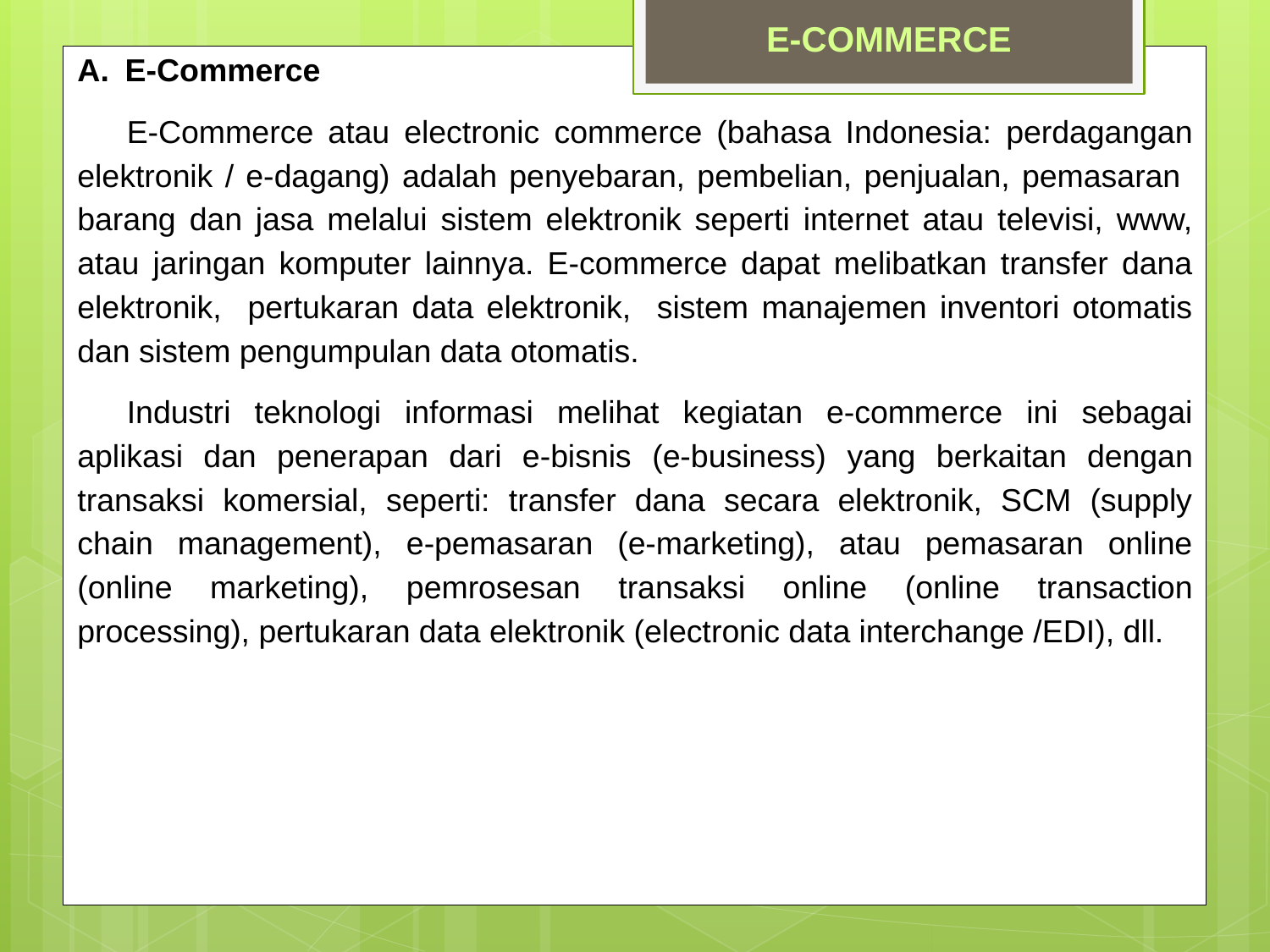

E-COMMERCE
E-Commerce
E-Commerce atau electronic commerce (bahasa Indonesia: perdagangan elektronik / e-dagang) adalah penyebaran, pembelian, penjualan, pemasaran  barang dan jasa melalui sistem elektronik seperti internet atau televisi, www, atau jaringan komputer lainnya. E-commerce dapat melibatkan transfer dana elektronik,  pertukaran data elektronik,  sistem manajemen inventori otomatis dan sistem pengumpulan data otomatis.
Industri teknologi informasi melihat kegiatan e-commerce ini sebagai aplikasi dan penerapan dari e-bisnis (e-business) yang berkaitan dengan transaksi komersial, seperti: transfer dana secara elektronik, SCM (supply chain management), e-pemasaran (e-marketing), atau pemasaran online (online marketing), pemrosesan transaksi online (online transaction processing), pertukaran data elektronik (electronic data interchange /EDI), dll.